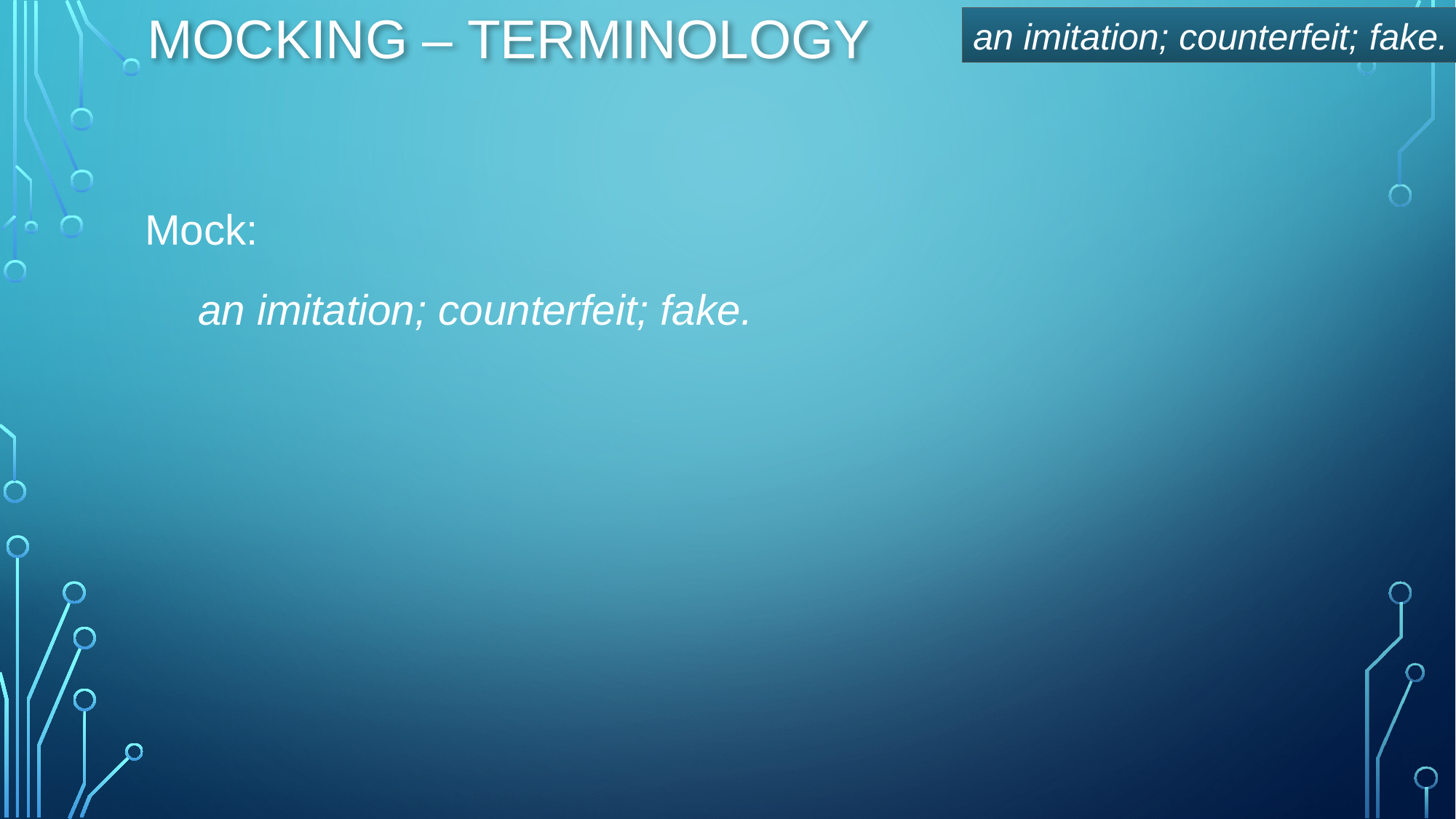

# Mocking – Terminology
an imitation; counterfeit; fake.
Mock:
an imitation; counterfeit; fake.